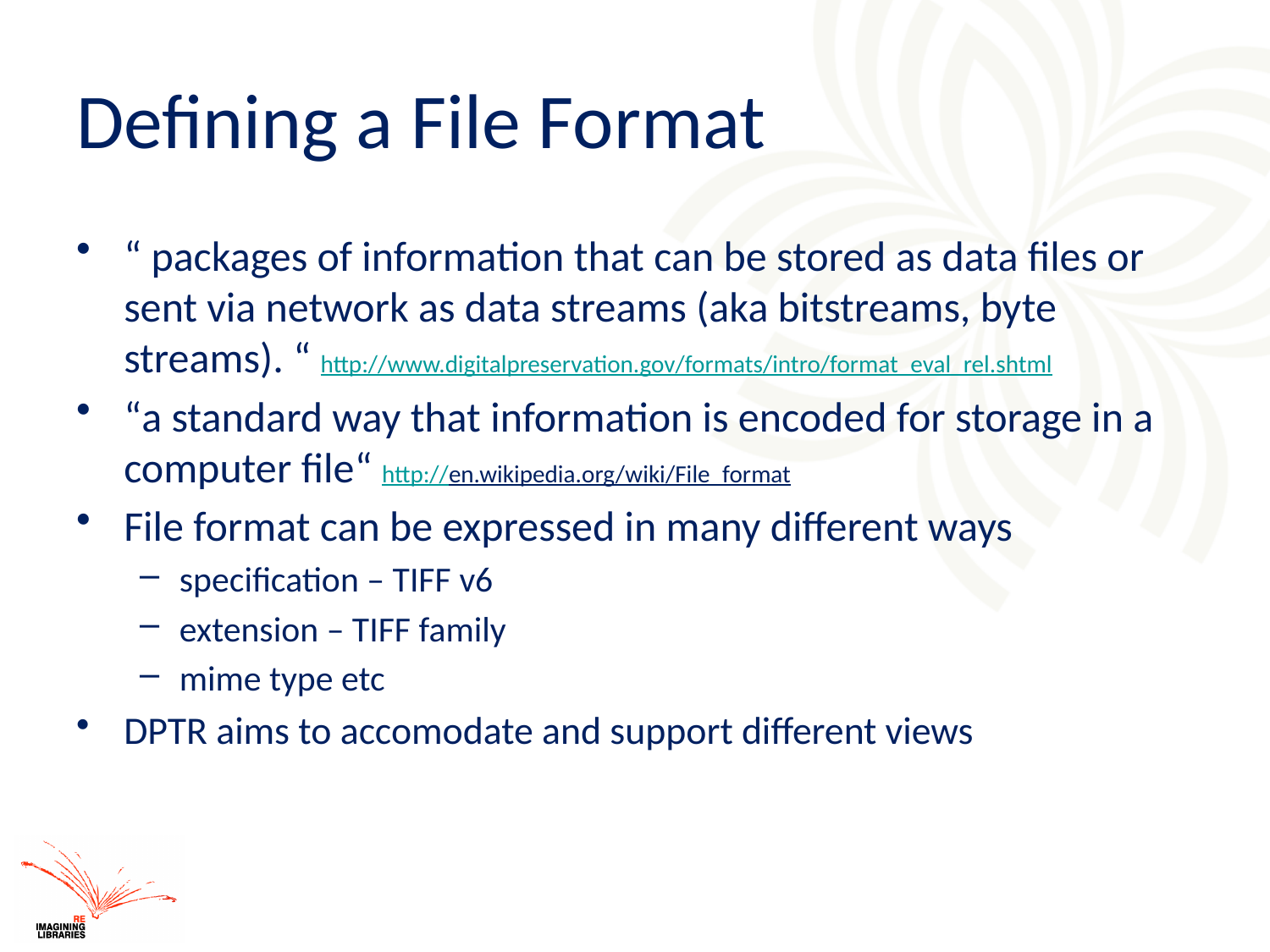

# Defining a File Format
“ packages of information that can be stored as data files or sent via network as data streams (aka bitstreams, byte streams). “ http://www.digitalpreservation.gov/formats/intro/format_eval_rel.shtml
“a standard way that information is encoded for storage in a computer file“ http://en.wikipedia.org/wiki/File_format
File format can be expressed in many different ways
specification – TIFF v6
extension – TIFF family
mime type etc
DPTR aims to accomodate and support different views